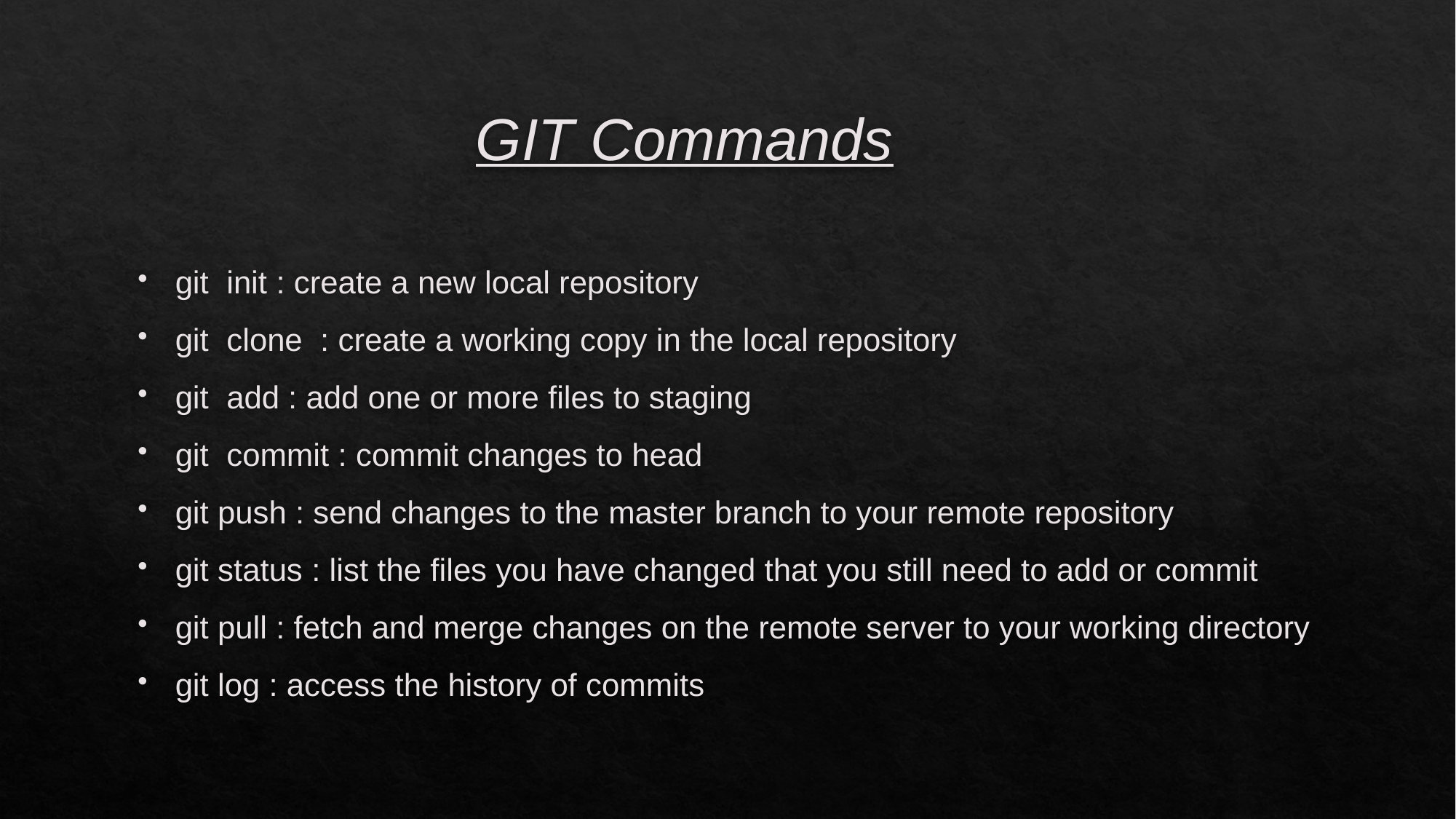

# GIT Commands
git  init : create a new local repository
git  clone  : create a working copy in the local repository
git  add : add one or more files to staging
git  commit : commit changes to head
git push : send changes to the master branch to your remote repository
git status : list the files you have changed that you still need to add or commit
git pull : fetch and merge changes on the remote server to your working directory
git log : access the history of commits